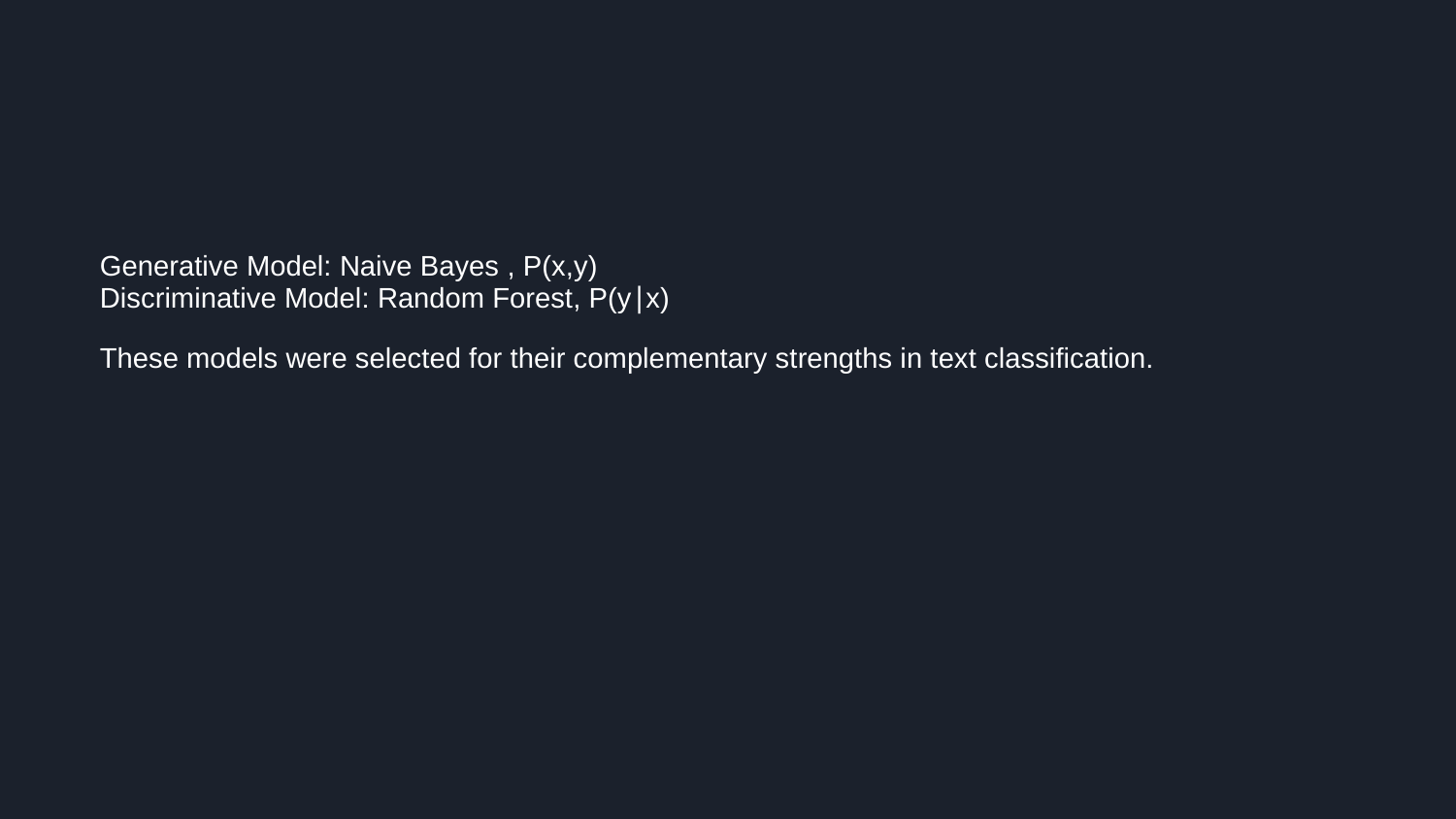

Model Selection
Generative Model: Naive Bayes , P(x,y)
Discriminative Model: Random Forest, P(y∣x)
These models were selected for their complementary strengths in text classification.